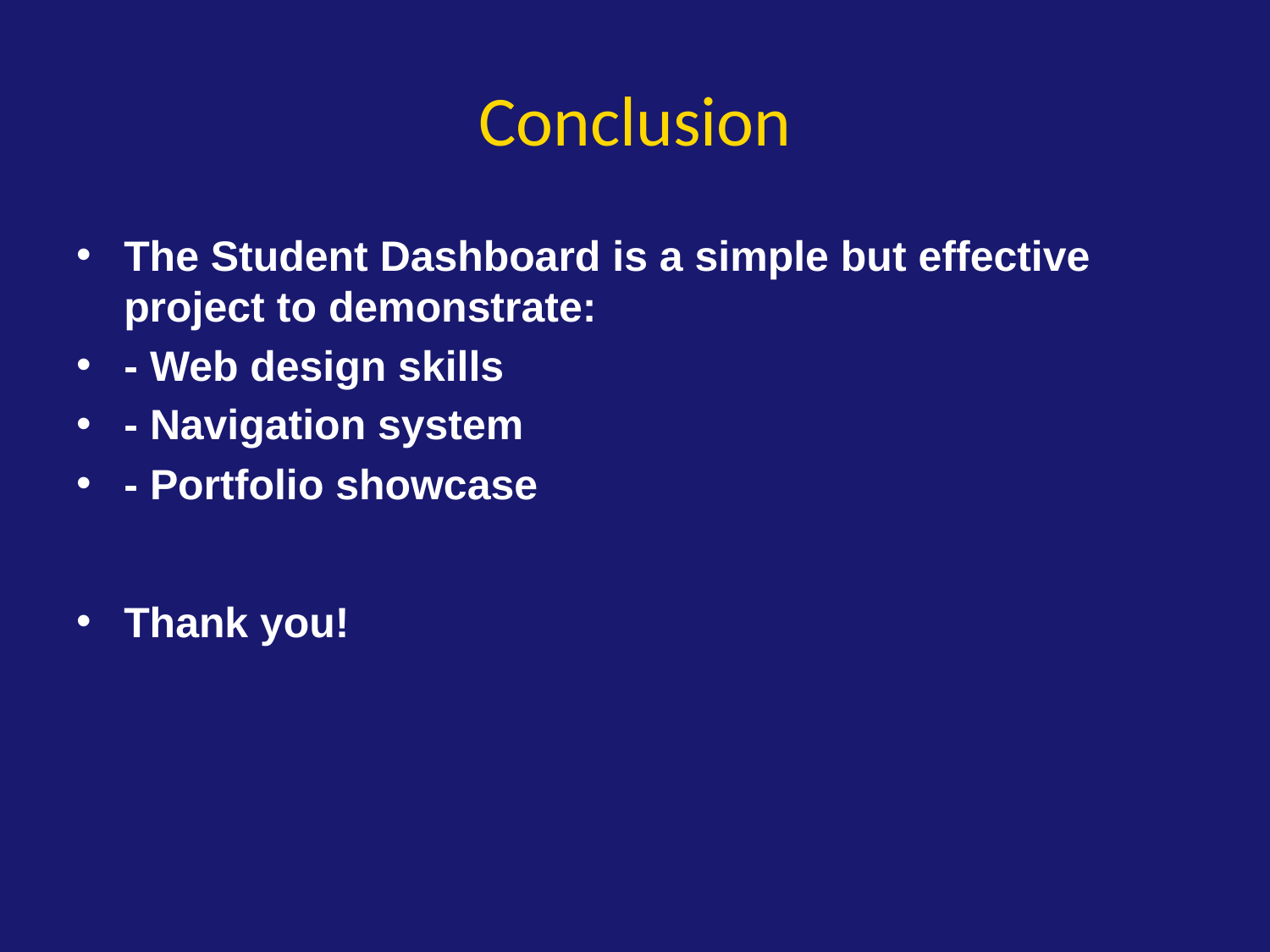

# Conclusion
The Student Dashboard is a simple but effective project to demonstrate:
- Web design skills
- Navigation system
- Portfolio showcase

Thank you!